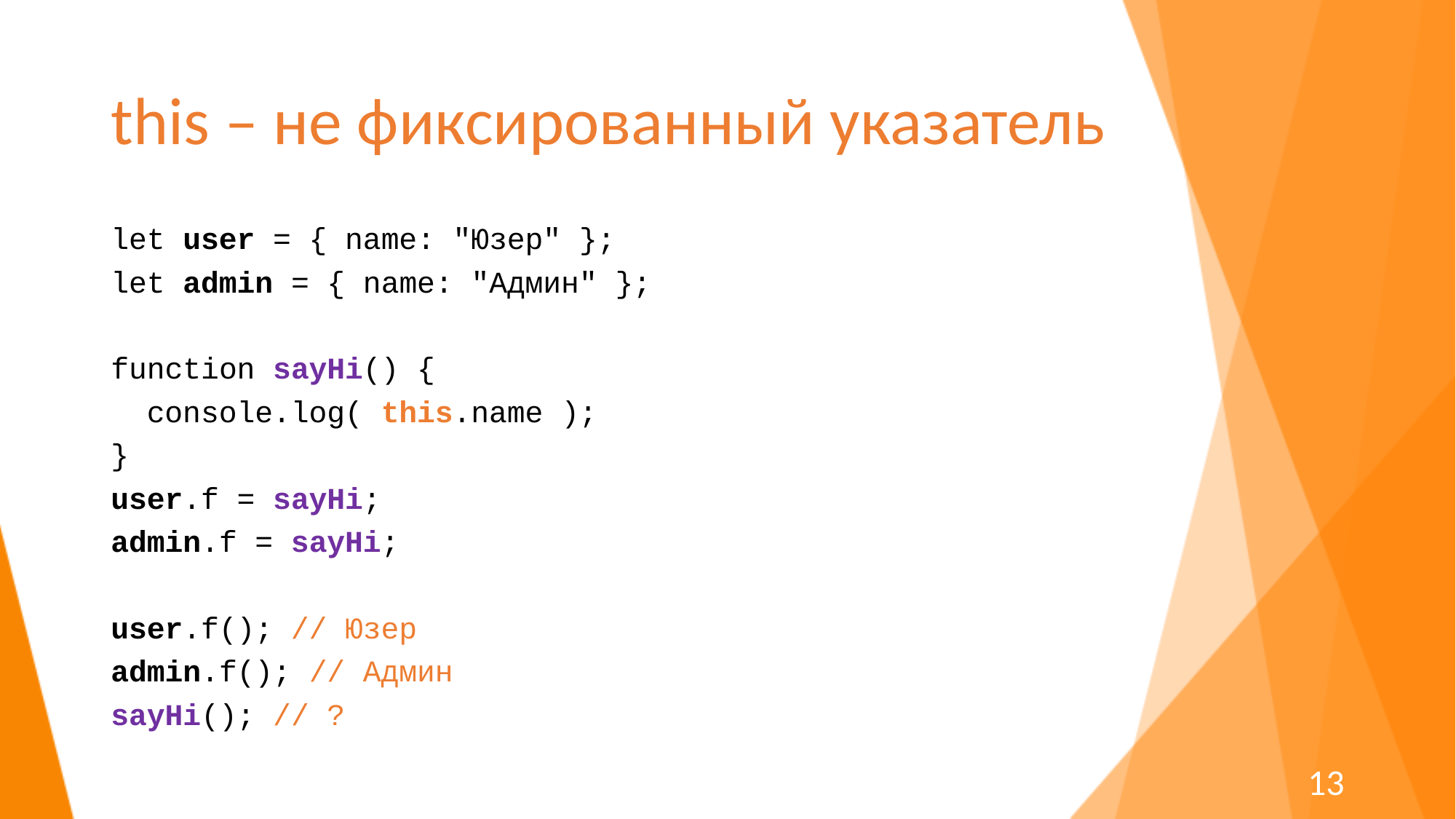

# this – не фиксированный указатель
let user = { name: "Юзер" };
let admin = { name: "Админ" };

function sayHi() {
  console.log( this.name );
}
user.f = sayHi;
admin.f = sayHi;

user.f(); // Юзер
admin.f(); // Админ
sayHi(); // ?
13